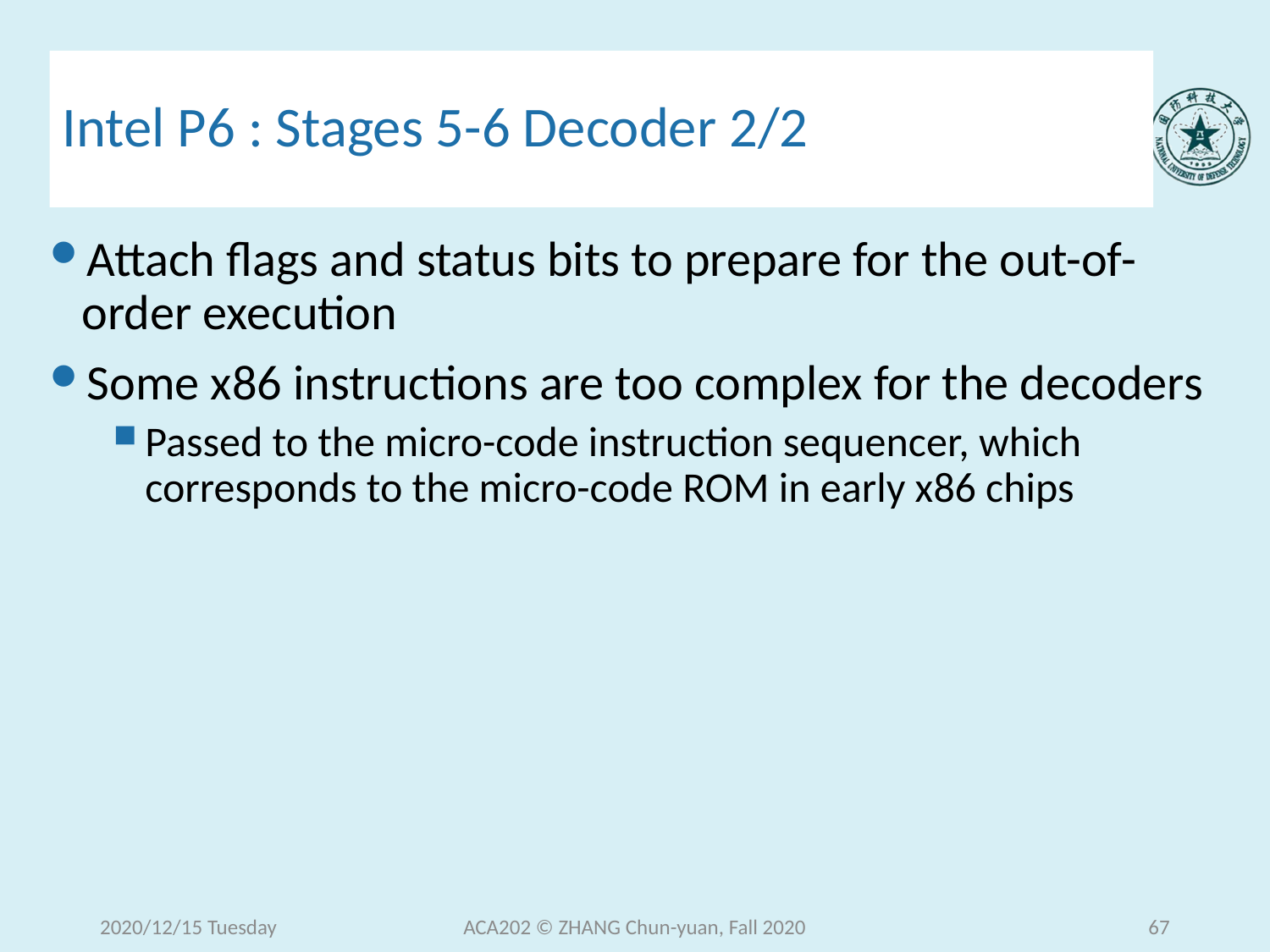

# Intel P6 : Stages 5-6 Decoder 2/2
Attach flags and status bits to prepare for the out-of-order execution
Some x86 instructions are too complex for the decoders
Passed to the micro-code instruction sequencer, which corresponds to the micro-code ROM in early x86 chips
2020/12/15 Tuesday
ACA202 © ZHANG Chun-yuan, Fall 2020
67